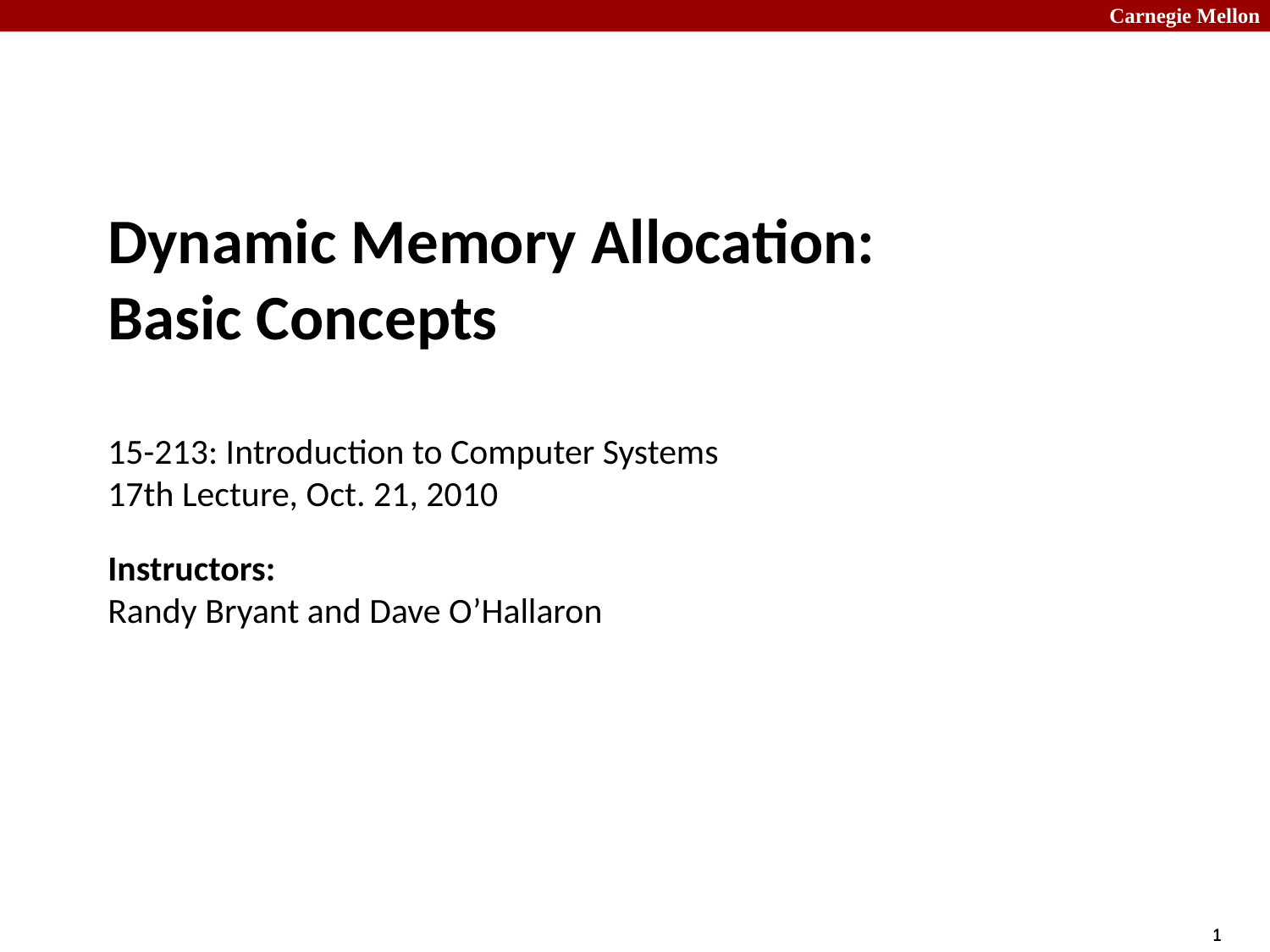

Dynamic Memory Allocation:
Basic Concepts

15-213: Introduction to Computer Systems
17th Lecture, Oct. 21, 2010
Instructors:
Randy Bryant and Dave O’Hallaron